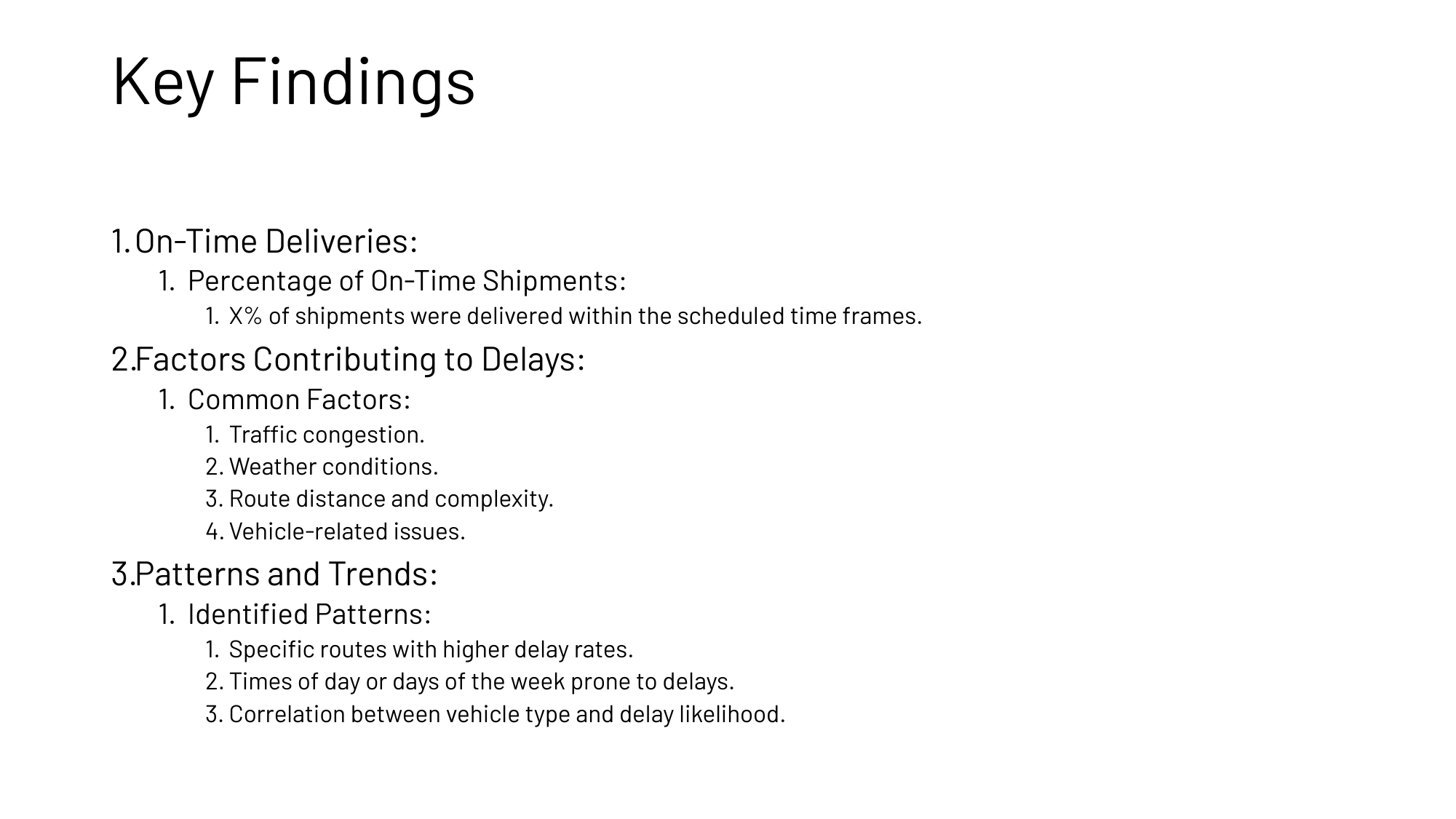

# Key Findings
On-Time Deliveries:
Percentage of On-Time Shipments:
X% of shipments were delivered within the scheduled time frames.
Factors Contributing to Delays:
Common Factors:
Traffic congestion.
Weather conditions.
Route distance and complexity.
Vehicle-related issues.
Patterns and Trends:
Identified Patterns:
Specific routes with higher delay rates.
Times of day or days of the week prone to delays.
Correlation between vehicle type and delay likelihood.